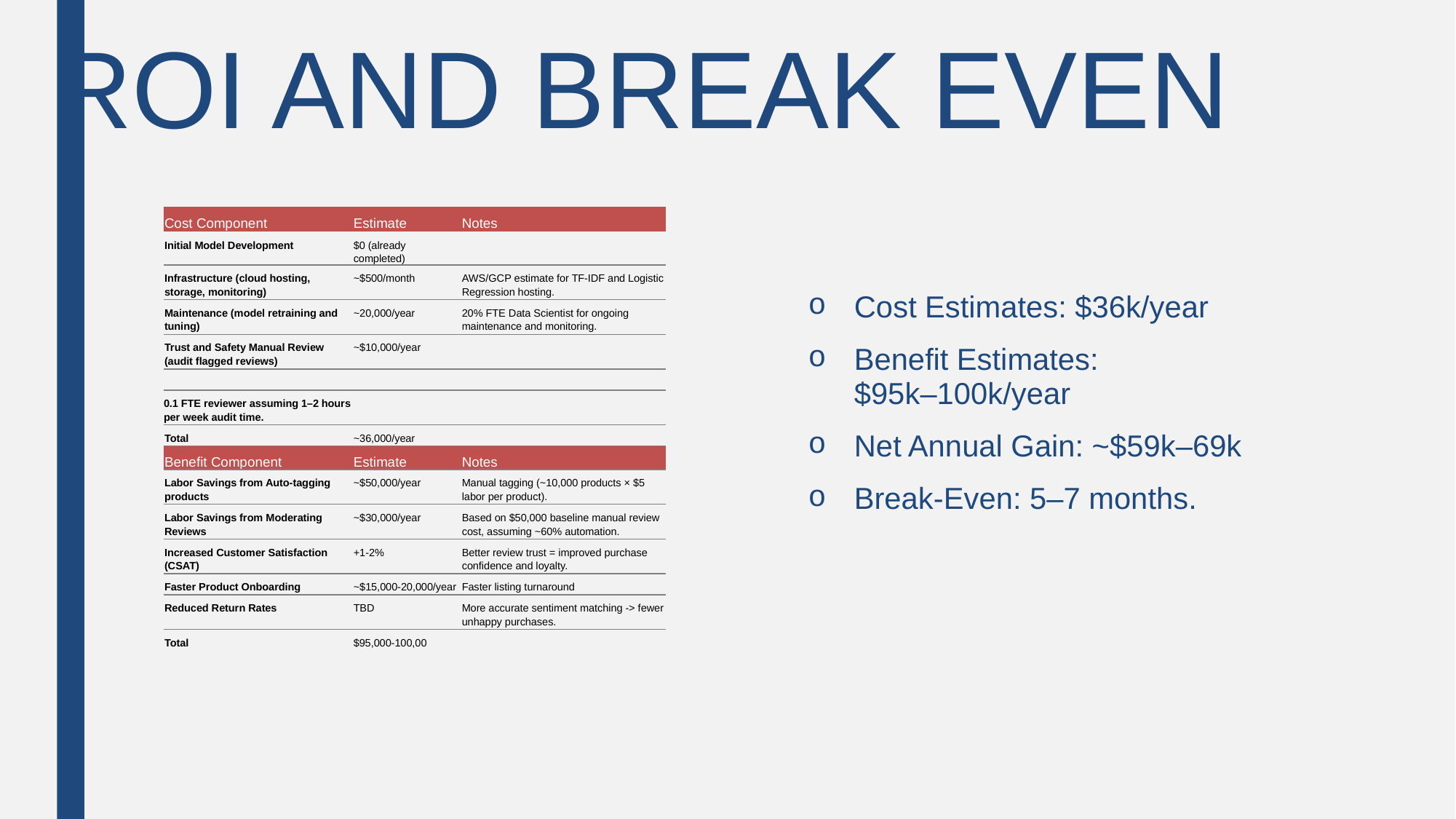

# ROI and Break Even
| Cost Component | Estimate | Notes |
| --- | --- | --- |
| Initial Model Development | $0 (already completed) |  |
| Infrastructure (cloud hosting, storage, monitoring) | ~$500/month | AWS/GCP estimate for TF-IDF and Logistic Regression hosting. |
| Maintenance (model retraining and tuning) | ~20,000/year | 20% FTE Data Scientist for ongoing maintenance and monitoring. |
| Trust and Safety Manual Review (audit flagged reviews) | ~$10,000/year |  |
|  |  |  |
| 0.1 FTE reviewer assuming 1–2 hours per week audit time. |  |  |
| Total | ~36,000/year |  |
| Benefit Component | Estimate | Notes |
| Labor Savings from Auto-tagging products | ~$50,000/year | Manual tagging (~10,000 products × $5 labor per product). |
| Labor Savings from Moderating Reviews | ~$30,000/year | Based on $50,000 baseline manual review cost, assuming ~60% automation. |
| Increased Customer Satisfaction (CSAT) | +1-2% | Better review trust = improved purchase confidence and loyalty. |
| Faster Product Onboarding | ~$15,000-20,000/year | Faster listing turnaround |
| Reduced Return Rates | TBD | More accurate sentiment matching -> fewer unhappy purchases. |
| Total | $95,000-100,00 |  |

Cost Estimates: $36k/year
Benefit Estimates: $95k–100k/year
Net Annual Gain: ~$59k–69k
Break-Even: 5–7 months.